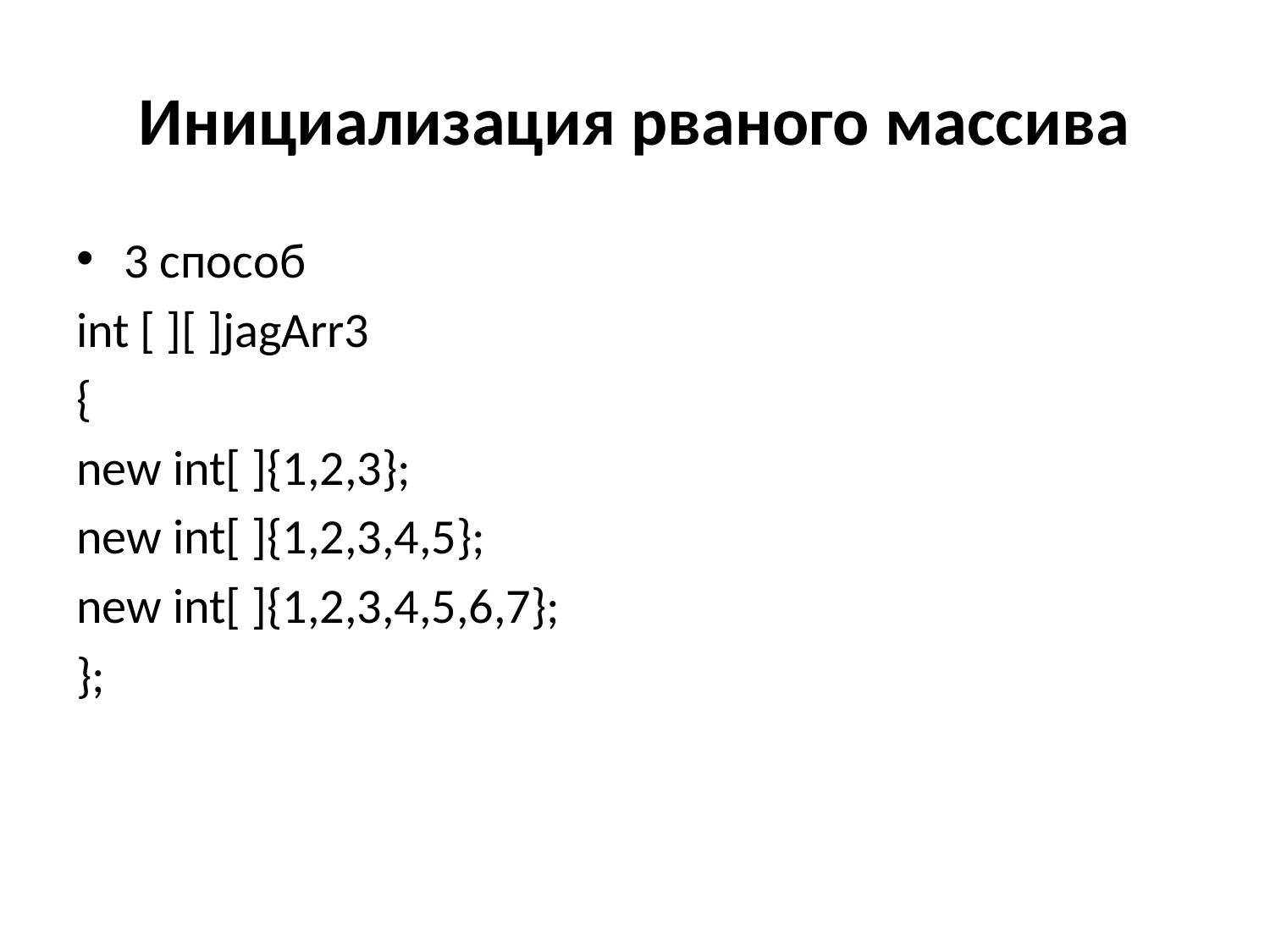

# Инициализация рваного массива
3 способ
int [ ][ ]jagArr3
{
new int[ ]{1,2,3};
new int[ ]{1,2,3,4,5};
new int[ ]{1,2,3,4,5,6,7};
};